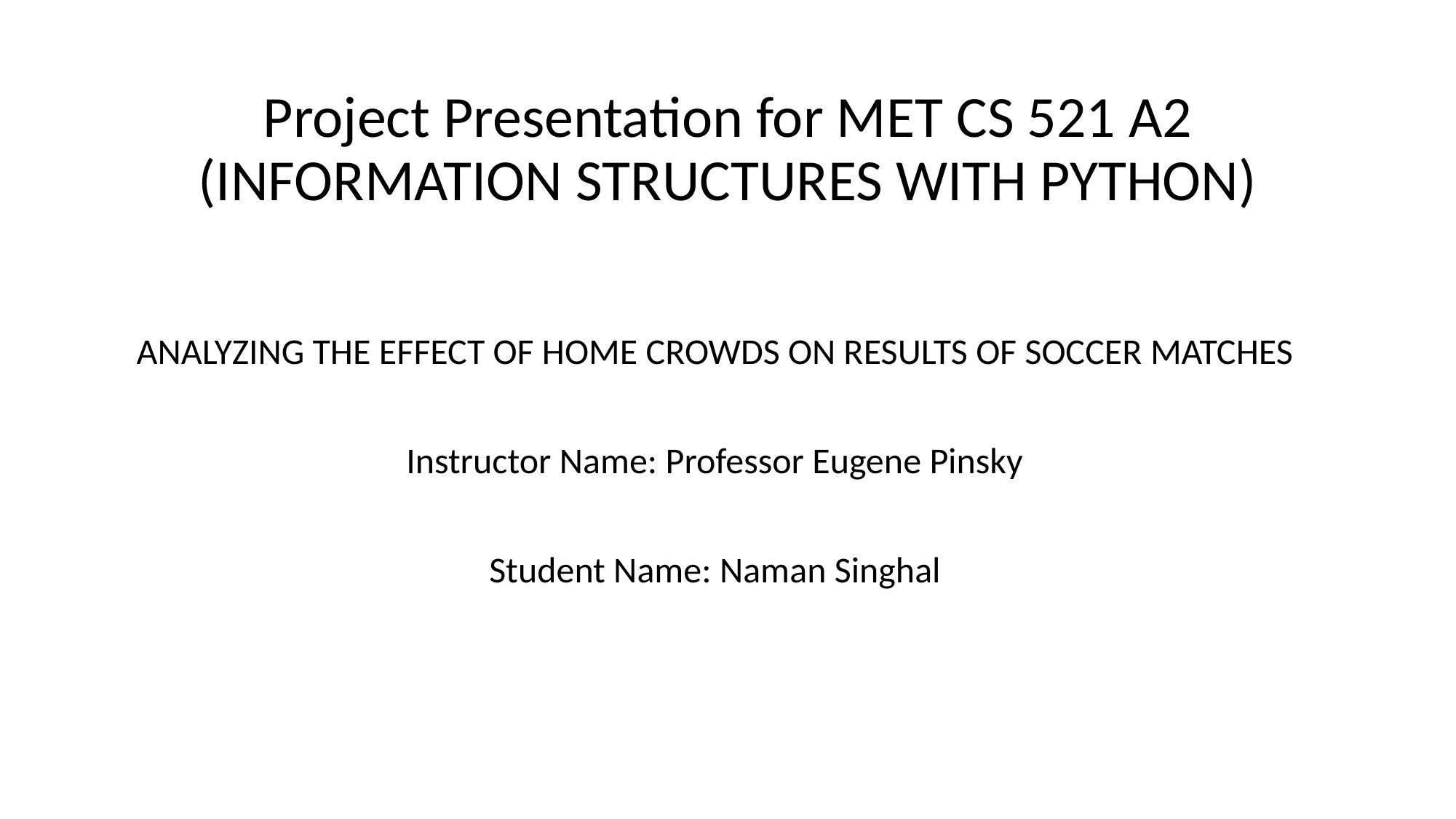

# Project Presentation for MET CS 521 A2 (INFORMATION STRUCTURES WITH PYTHON)
ANALYZING THE EFFECT OF HOME CROWDS ON RESULTS OF SOCCER MATCHES

Instructor Name: Professor Eugene Pinsky

Student Name: Naman Singhal